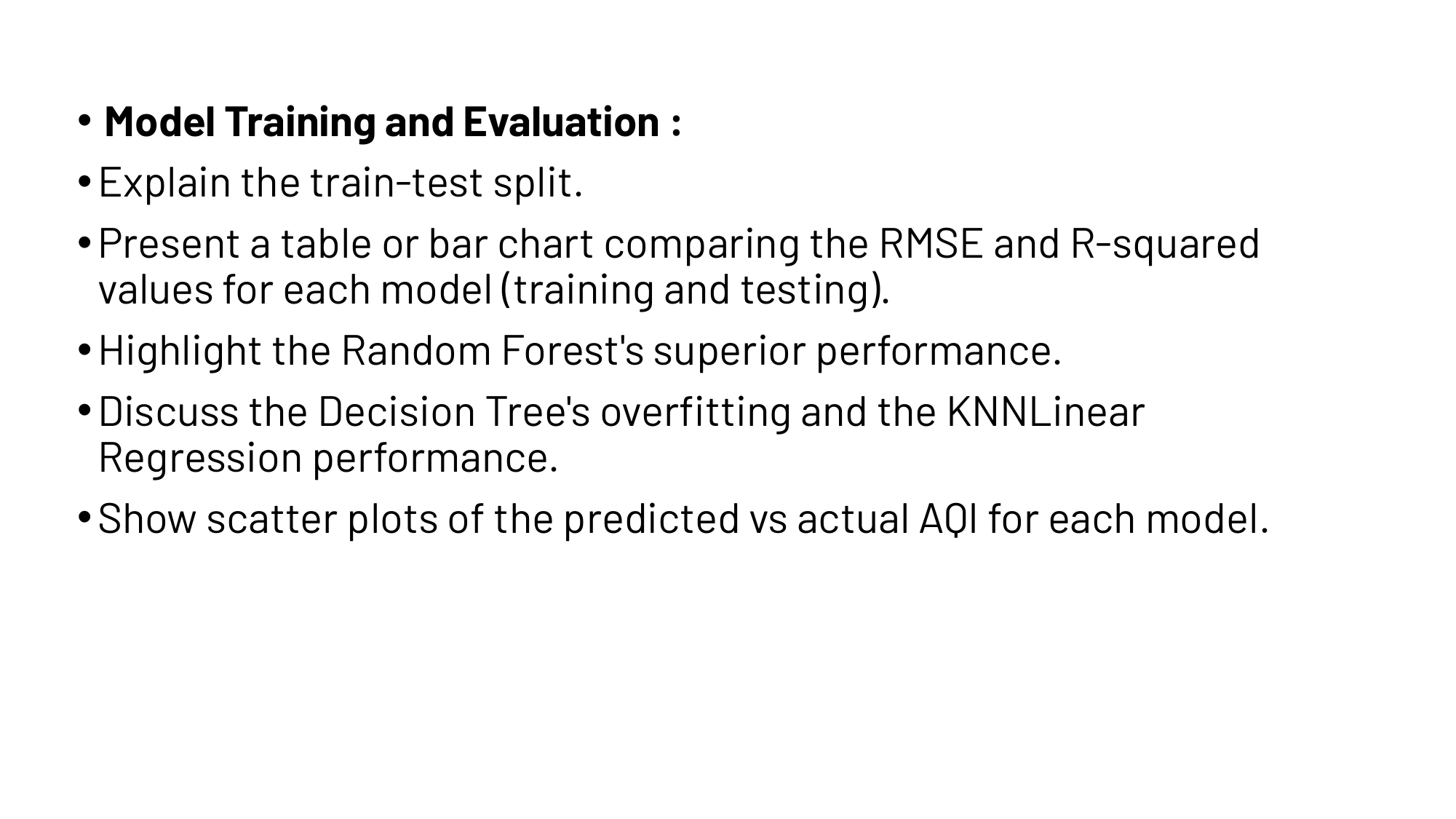

Model Training and Evaluation :
Explain the train-test split.
Present a table or bar chart comparing the RMSE and R-squared values for each model (training and testing).
Highlight the Random Forest's superior performance.
Discuss the Decision Tree's overfitting and the KNNLinear Regression performance.
Show scatter plots of the predicted vs actual AQI for each model.